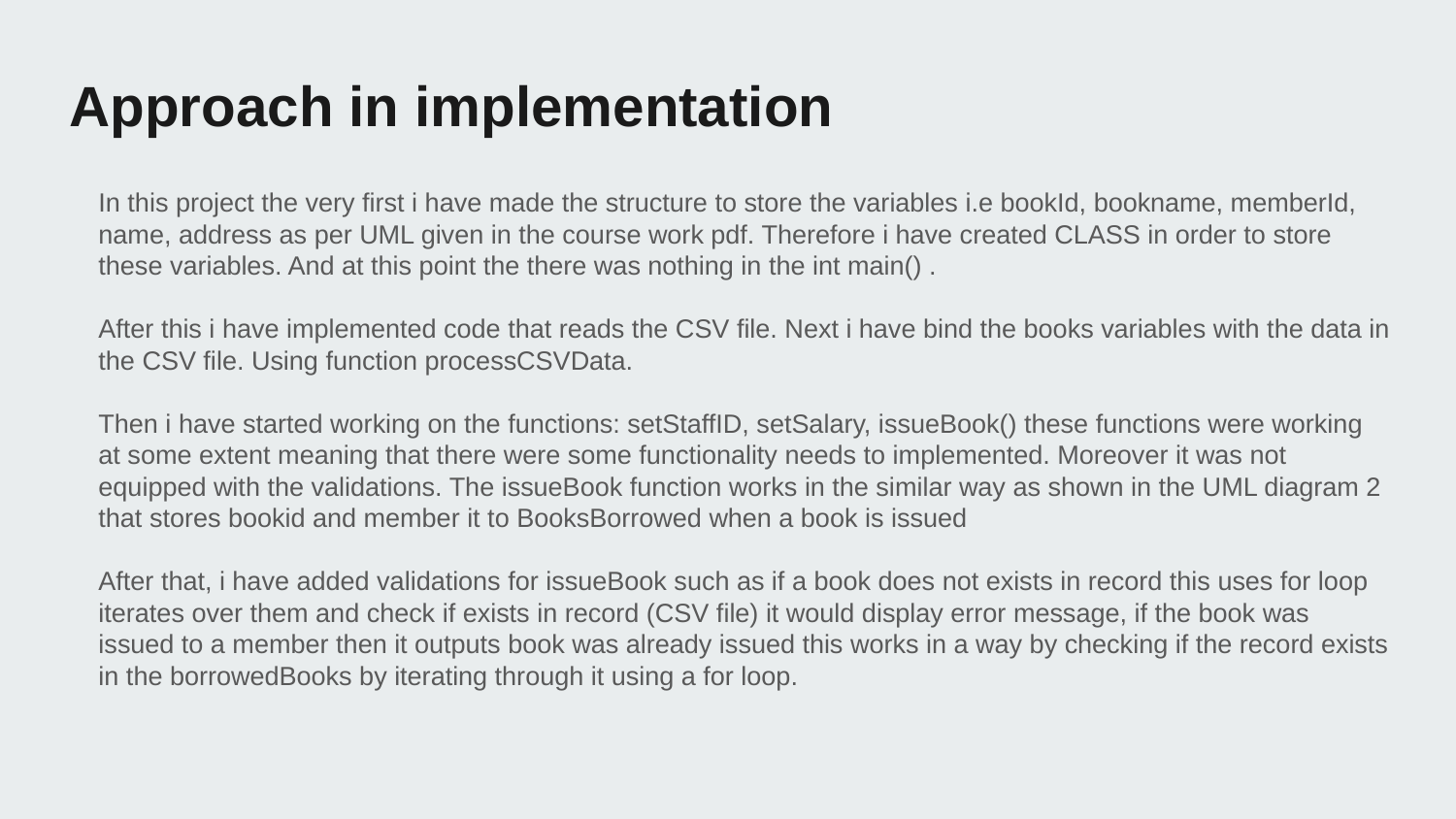

Approach in implementation

In this project the very first i have made the structure to store the variables i.e bookId, bookname, memberId, name, address as per UML given in the course work pdf. Therefore i have created CLASS in order to store these variables. And at this point the there was nothing in the int main() .

After this i have implemented code that reads the CSV file. Next i have bind the books variables with the data in the CSV file. Using function processCSVData.

Then i have started working on the functions: setStaffID, setSalary, issueBook() these functions were working at some extent meaning that there were some functionality needs to implemented. Moreover it was not equipped with the validations. The issueBook function works in the similar way as shown in the UML diagram 2 that stores bookid and member it to BooksBorrowed when a book is issued

After that, i have added validations for issueBook such as if a book does not exists in record this uses for loop iterates over them and check if exists in record (CSV file) it would display error message, if the book was issued to a member then it outputs book was already issued this works in a way by checking if the record exists in the borrowedBooks by iterating through it using a for loop.